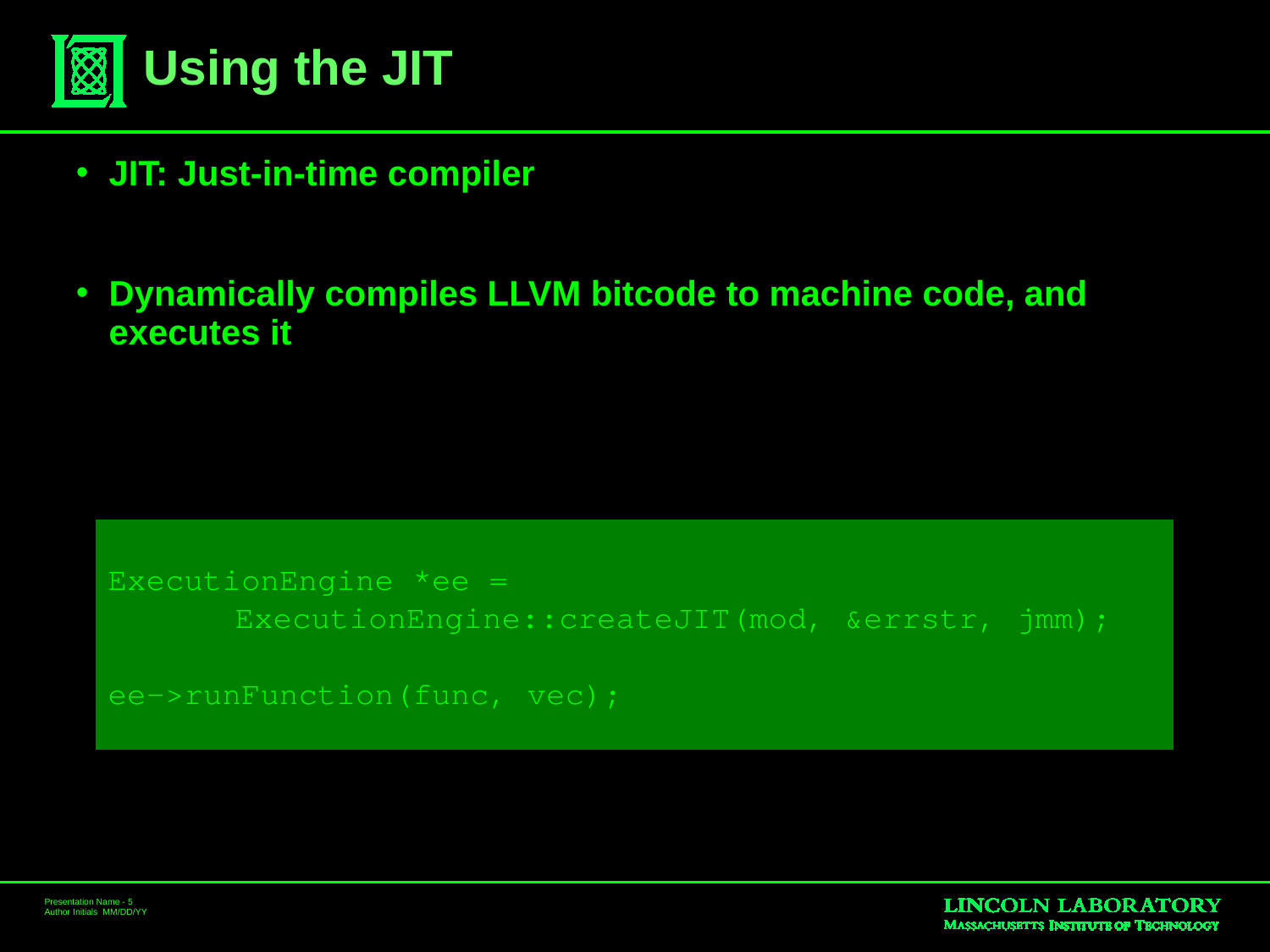

# Using the JIT
JIT: Just-in-time compiler

Dynamically compiles LLVM bitcode to machine code, and executes it

ExecutionEngine *ee =
	ExecutionEngine::createJIT(mod, &errstr, jmm);

ee->runFunction(func, vec);